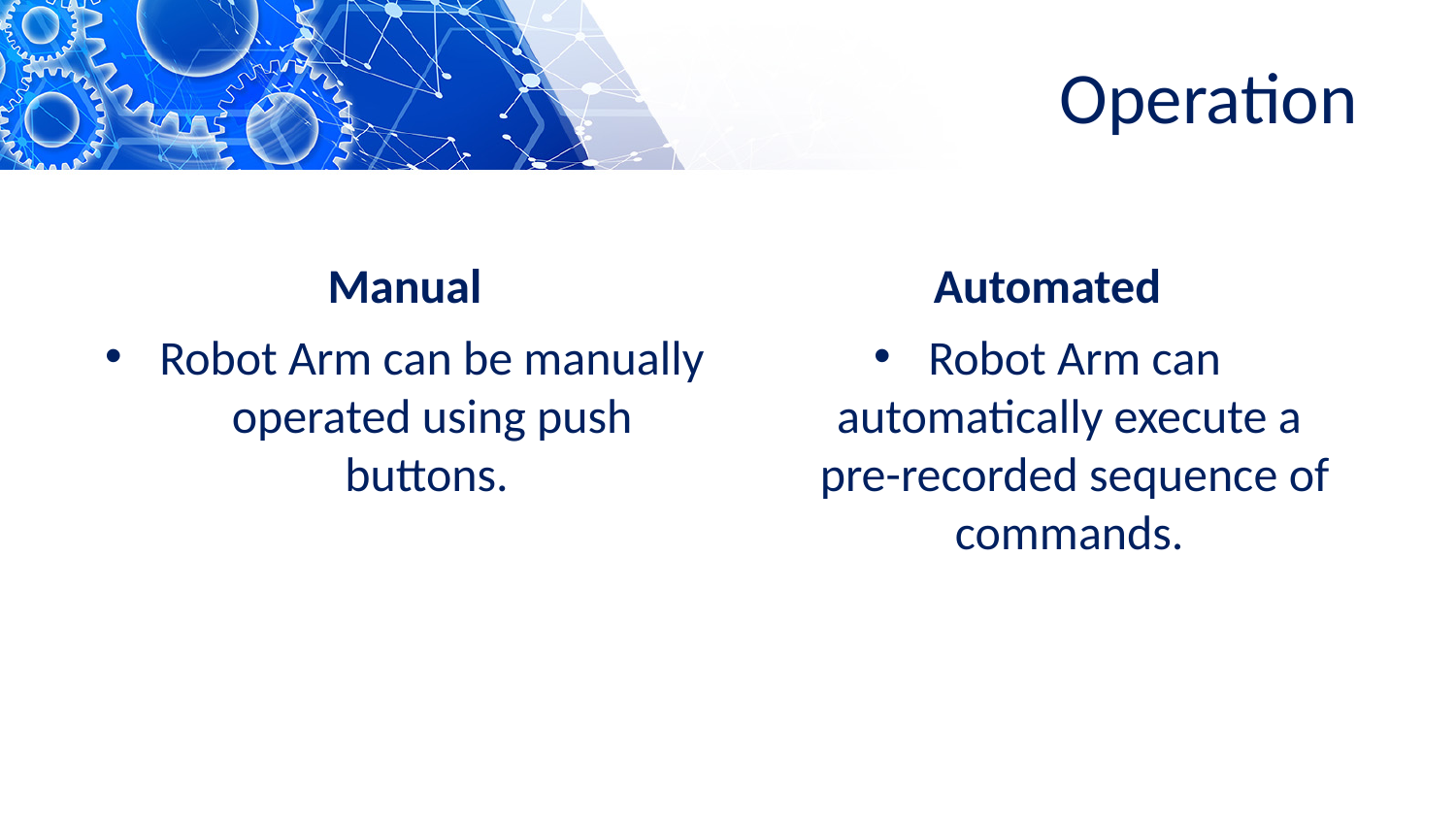

# Operation
Manual
Automated
Robot Arm can be manually operated using push buttons.
Robot Arm can automatically execute a  pre-recorded sequence of commands.